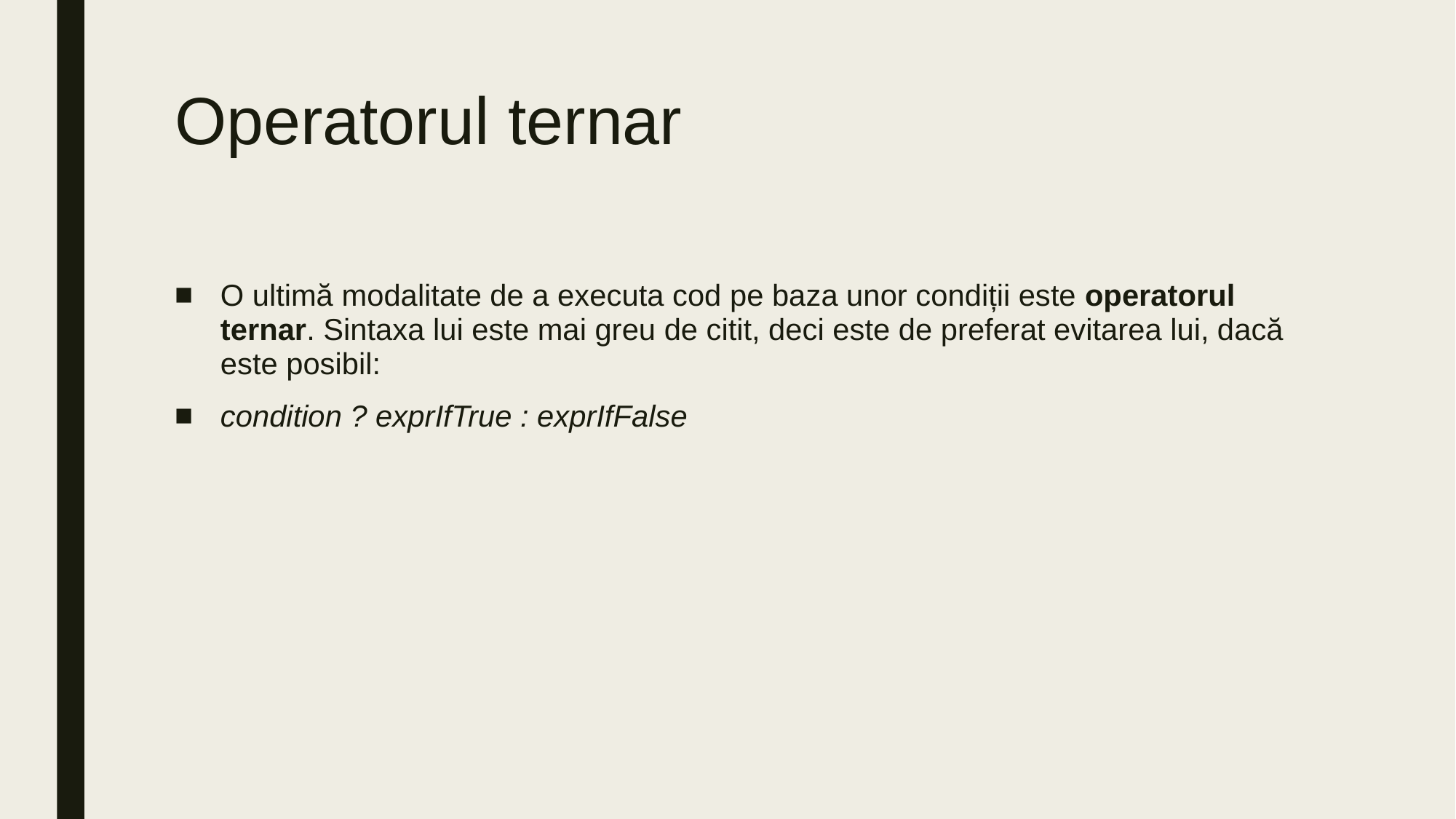

# Operatorul ternar
O ultimă modalitate de a executa cod pe baza unor condiții este operatorul ternar. Sintaxa lui este mai greu de citit, deci este de preferat evitarea lui, dacă este posibil:
condition ? exprIfTrue : exprIfFalse